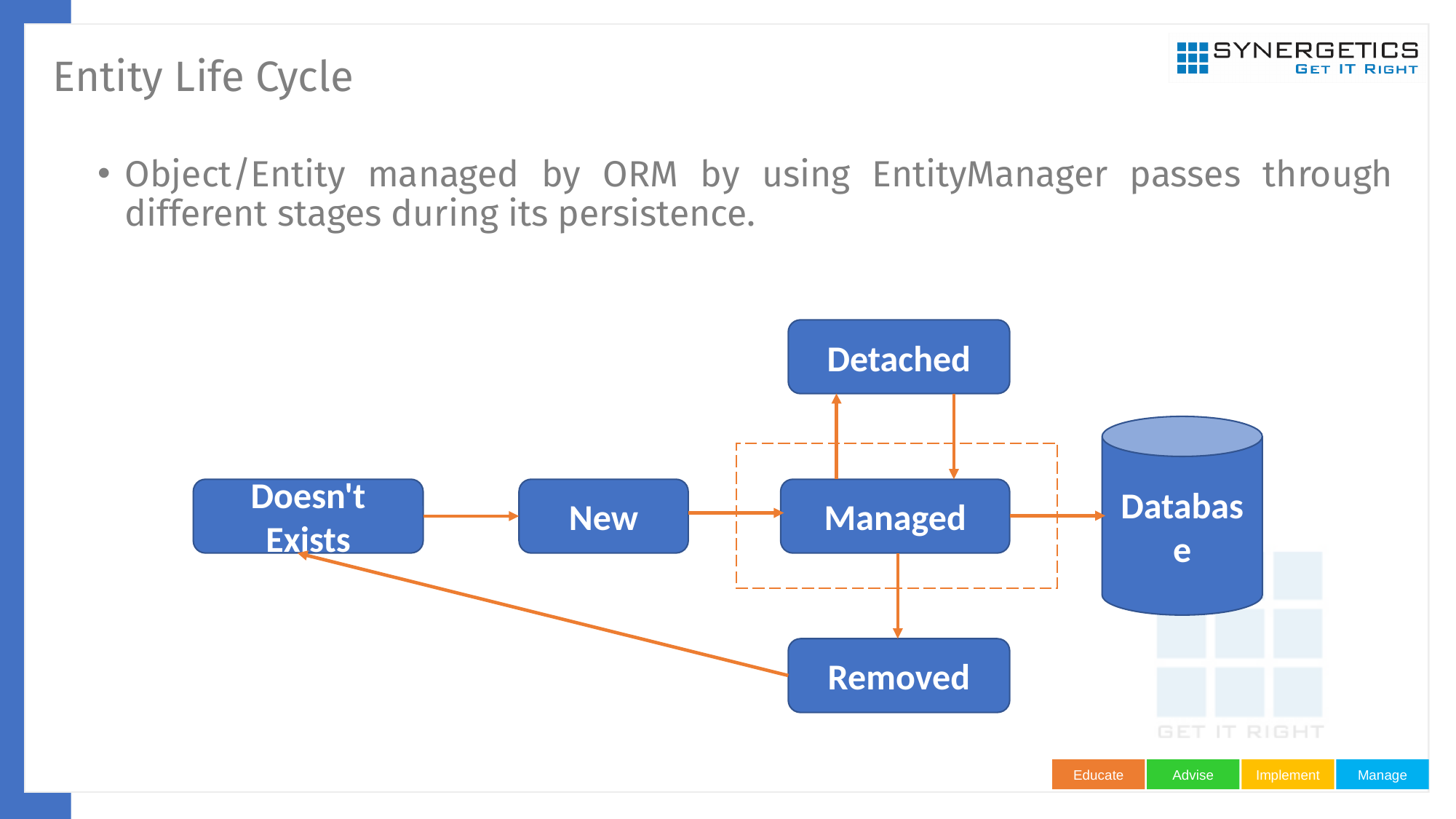

# Entity Life Cycle
Object/Entity managed by ORM by using EntityManager passes through different stages during its persistence.

Detached
Database

Doesn't Exists
New
Managed
Removed